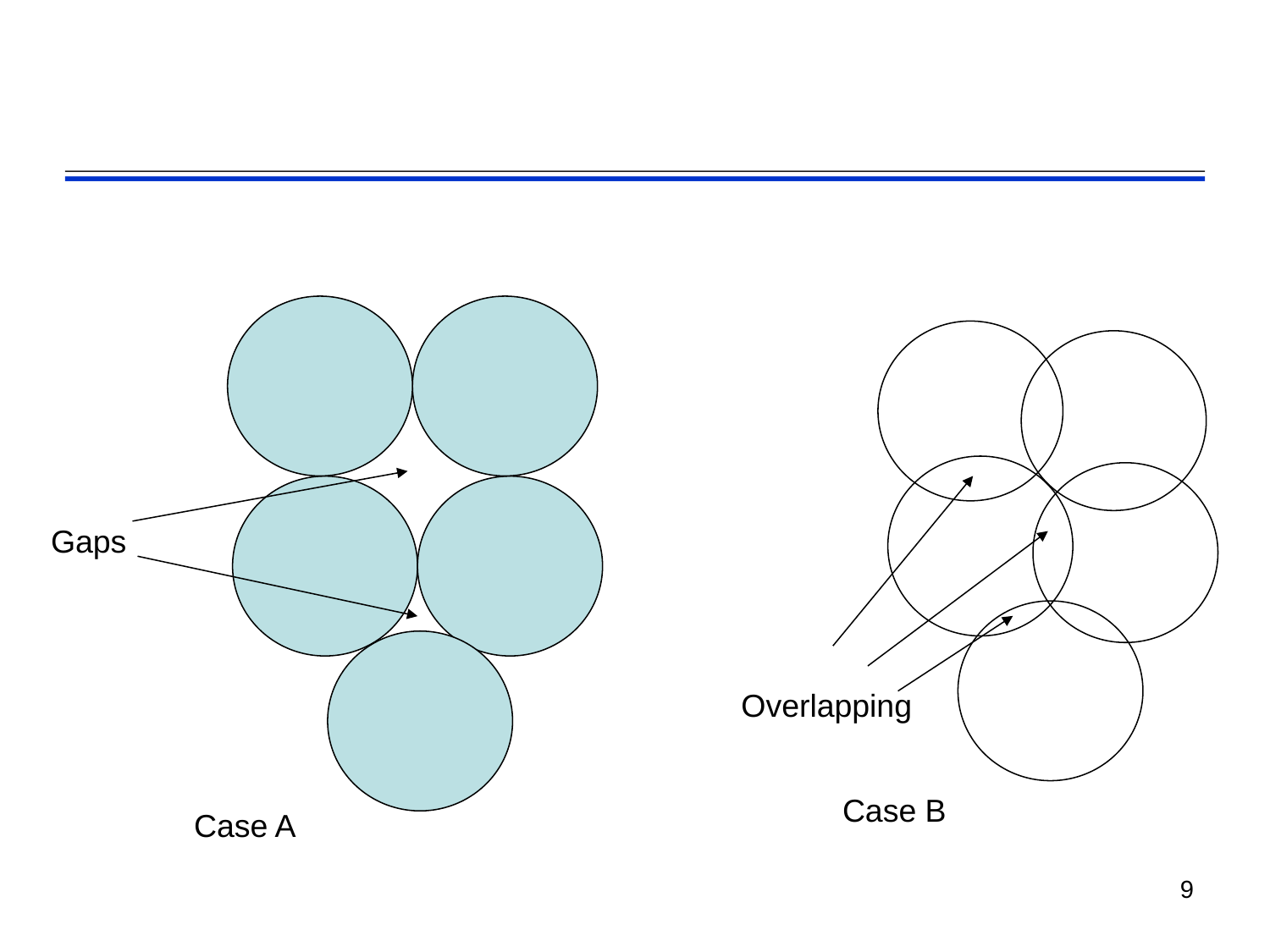

Gaps

Overlapping
Case B
Case A
9